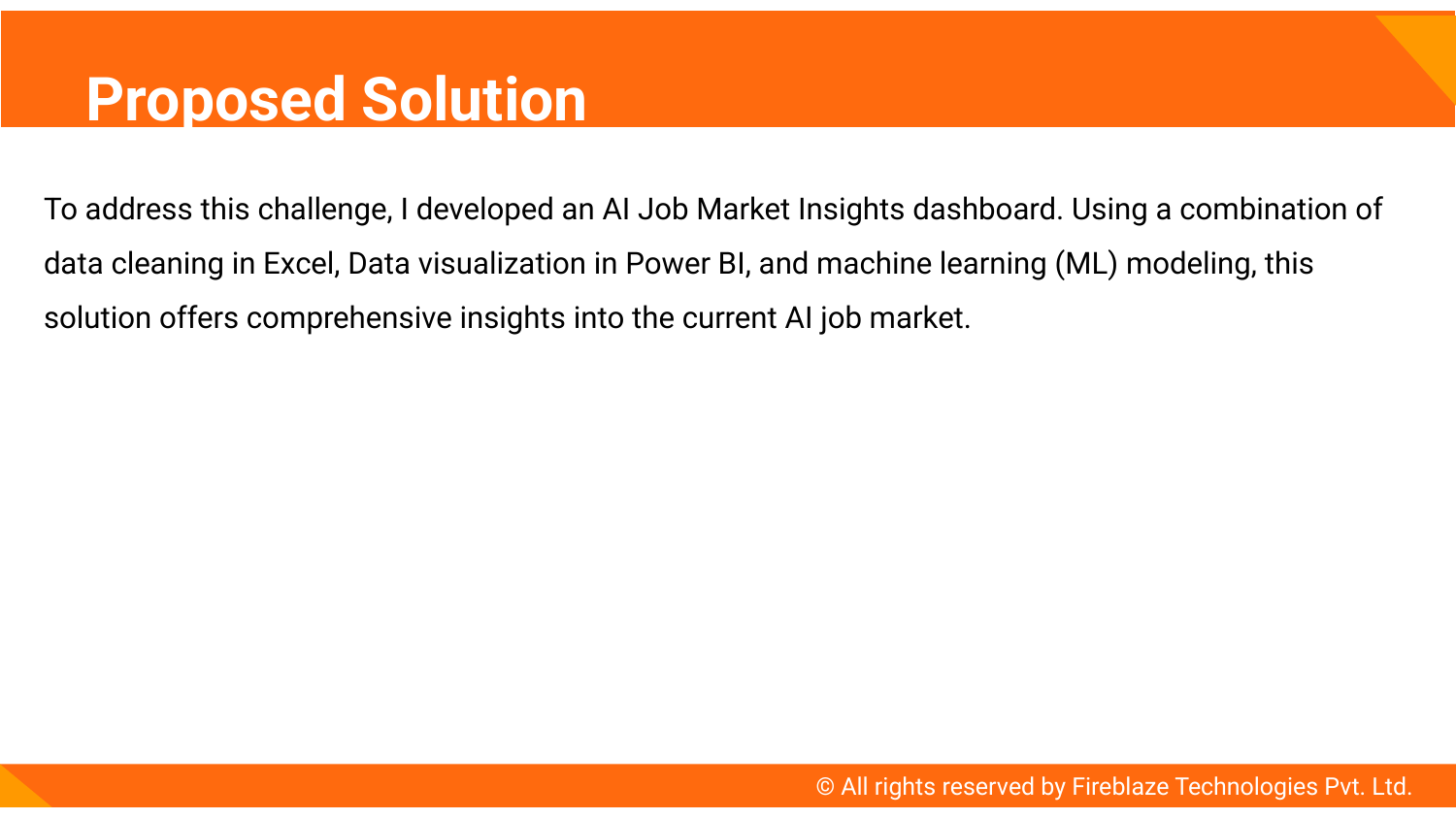

# Proposed Solution

To address this challenge, I developed an AI Job Market Insights dashboard. Using a combination of data cleaning in Excel, Data visualization in Power BI, and machine learning (ML) modeling, this solution offers comprehensive insights into the current AI job market.

© All rights reserved by Fireblaze Technologies Pvt. Ltd.